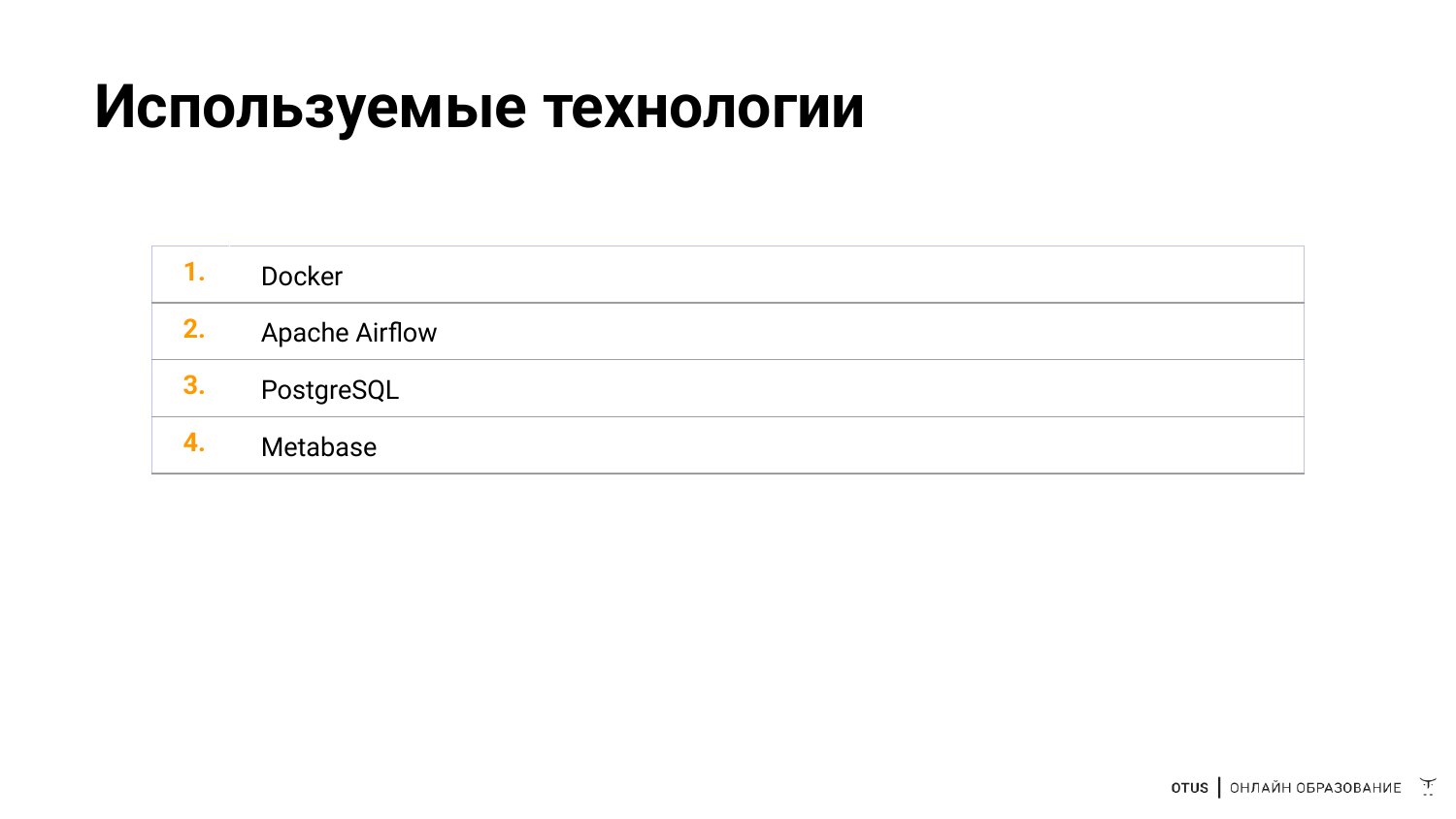

# Используемые технологии

| 1. | Docker |
| --- | --- |
| 2. | Apache Airflow |
| 3. | PostgreSQL |
| 4. | Metabase |